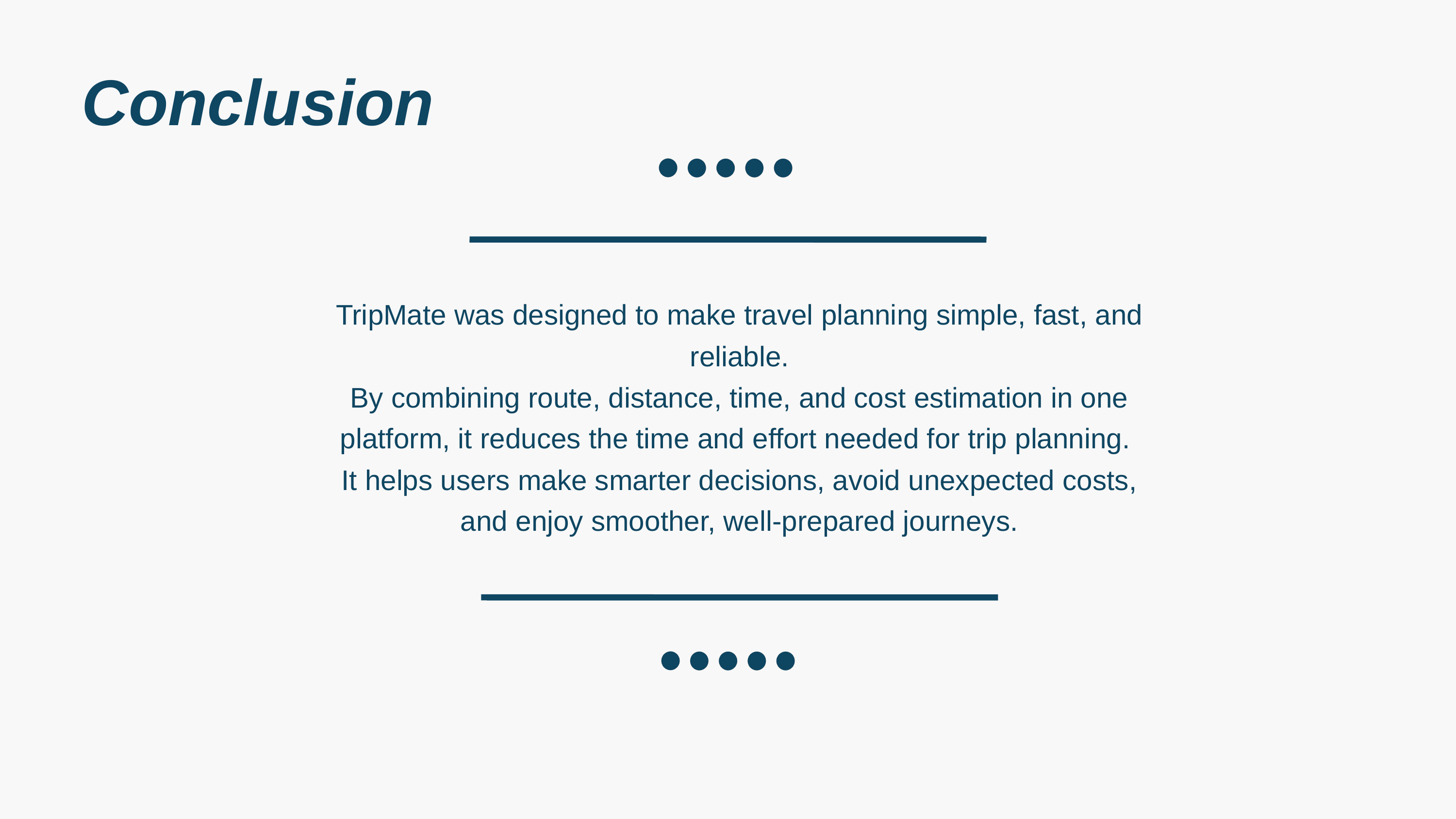

Conclusion

TripMate was designed to make travel planning simple, fast, and reliable.
By combining route, distance, time, and cost estimation in one platform, it reduces the time and effort needed for trip planning.
It helps users make smarter decisions, avoid unexpected costs, and enjoy smoother, well-prepared journeys.